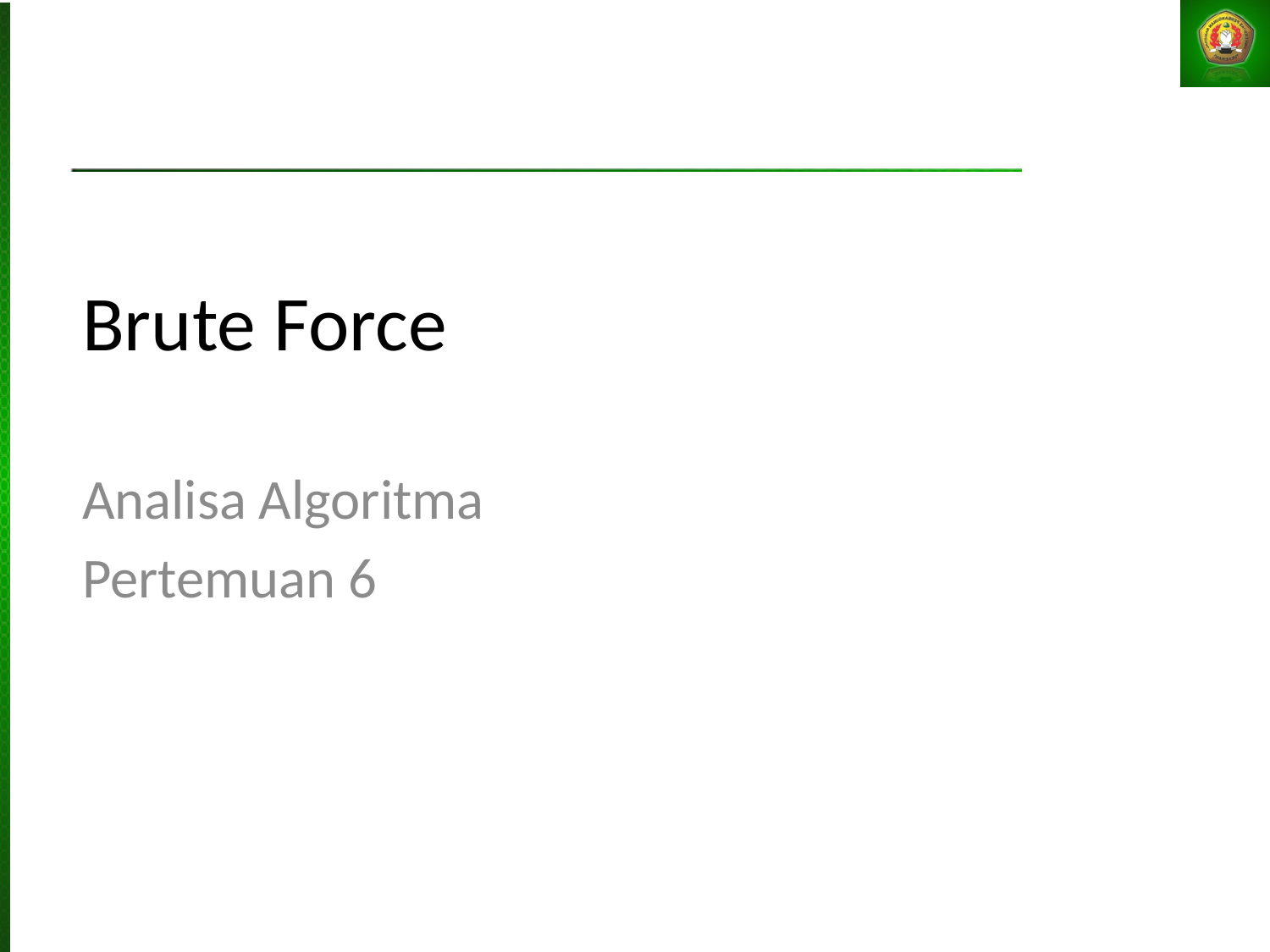

# Brute Force
Analisa Algoritma
Pertemuan 6